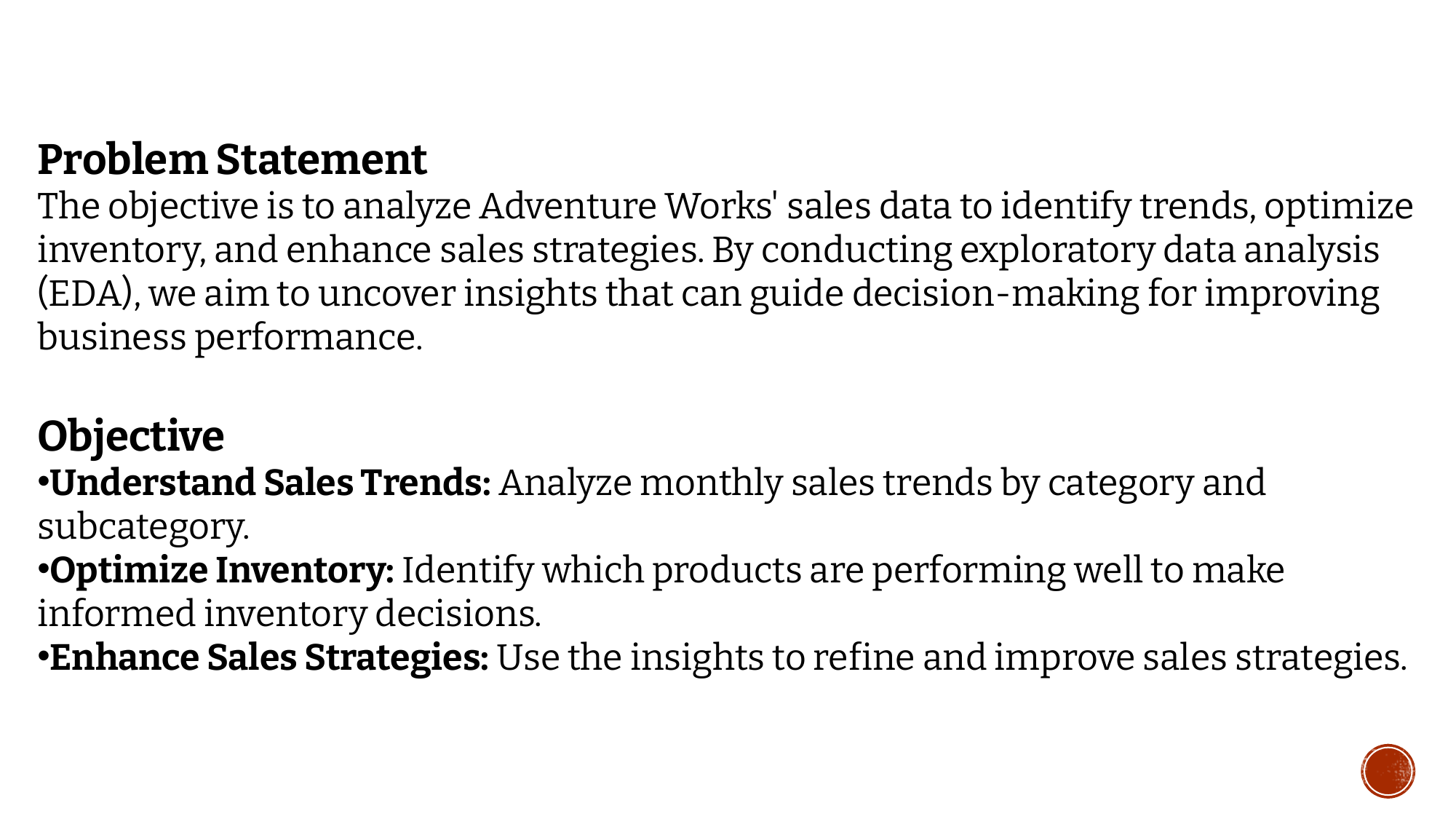

Problem Statement
The objective is to analyze Adventure Works' sales data to identify trends, optimize inventory, and enhance sales strategies. By conducting exploratory data analysis (EDA), we aim to uncover insights that can guide decision-making for improving business performance.

Objective
Understand Sales Trends: Analyze monthly sales trends by category and subcategory.
Optimize Inventory: Identify which products are performing well to make informed inventory decisions.
Enhance Sales Strategies: Use the insights to refine and improve sales strategies.